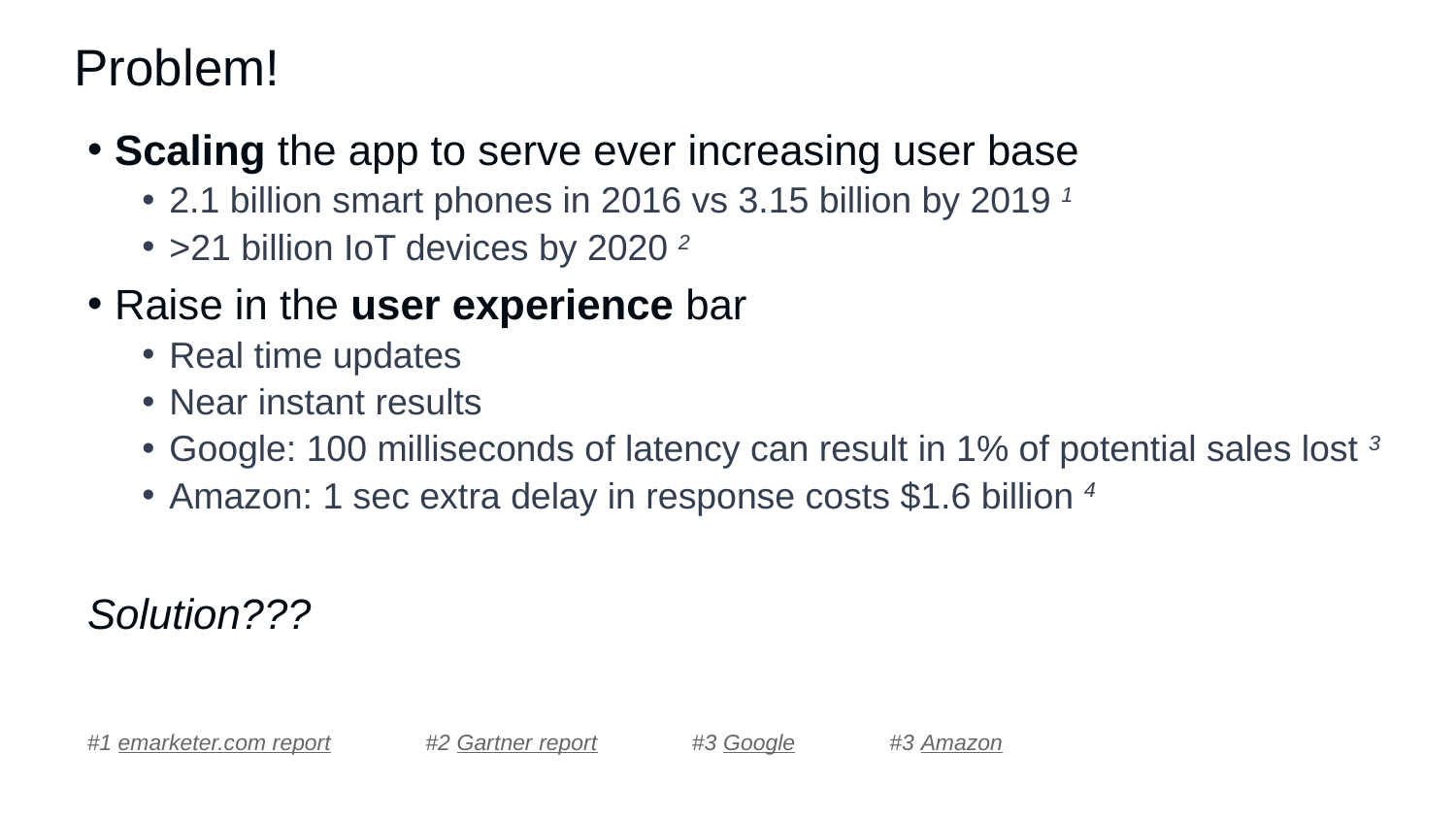

# Problem!
Scaling the app to serve ever increasing user base
2.1 billion smart phones in 2016 vs 3.15 billion by 2019 1
>21 billion IoT devices by 2020 2
Raise in the user experience bar
Real time updates
Near instant results
Google: 100 milliseconds of latency can result in 1% of potential sales lost 3
Amazon: 1 sec extra delay in response costs $1.6 billion 4

Solution???
#1 emarketer.com report               #2 Gartner report               #3 Google               #3 Amazon